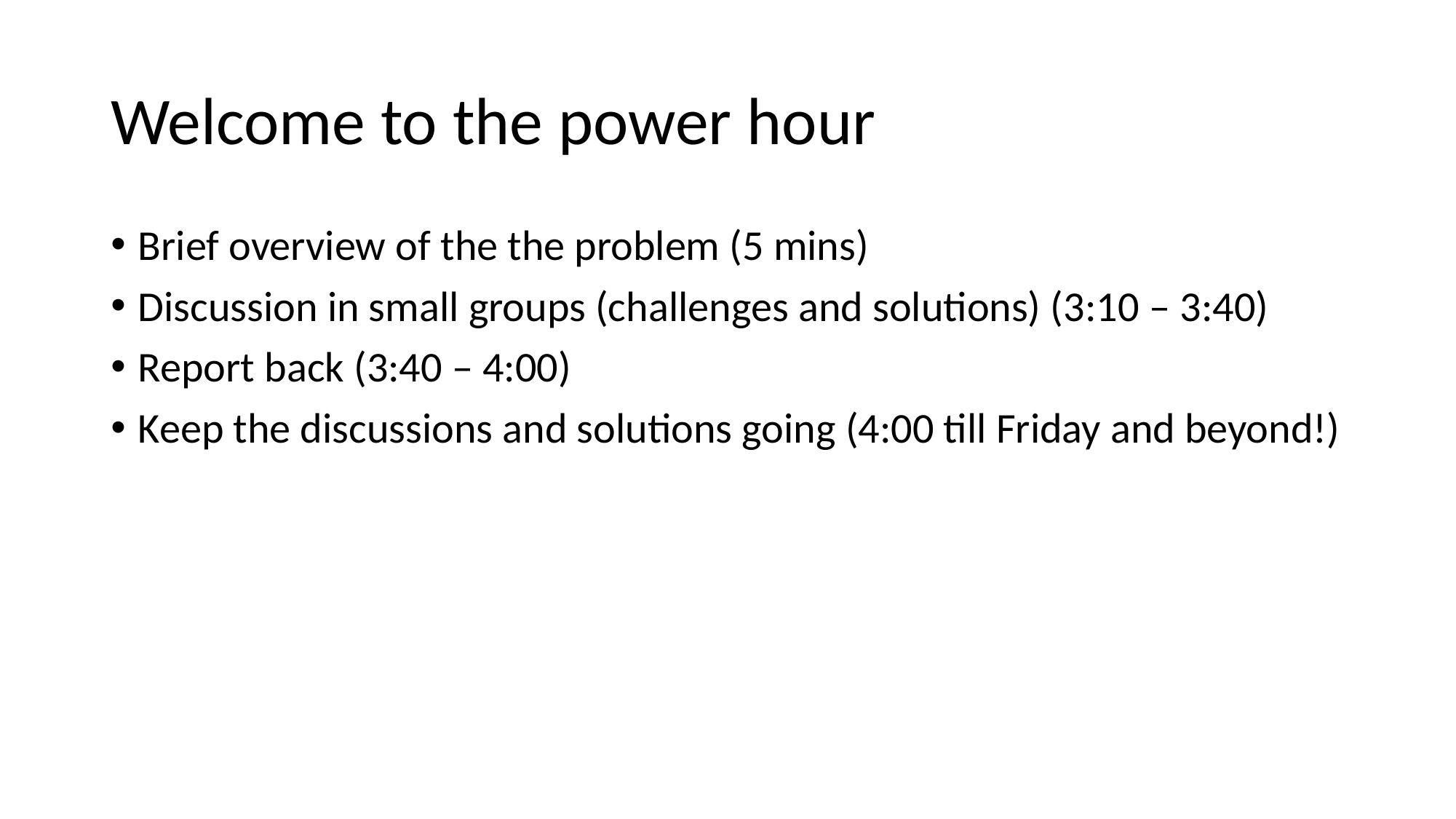

# Welcome to the power hour
Brief overview of the the problem (5 mins)
Discussion in small groups (challenges and solutions) (3:10 – 3:40)
Report back (3:40 – 4:00)
Keep the discussions and solutions going (4:00 till Friday and beyond!)